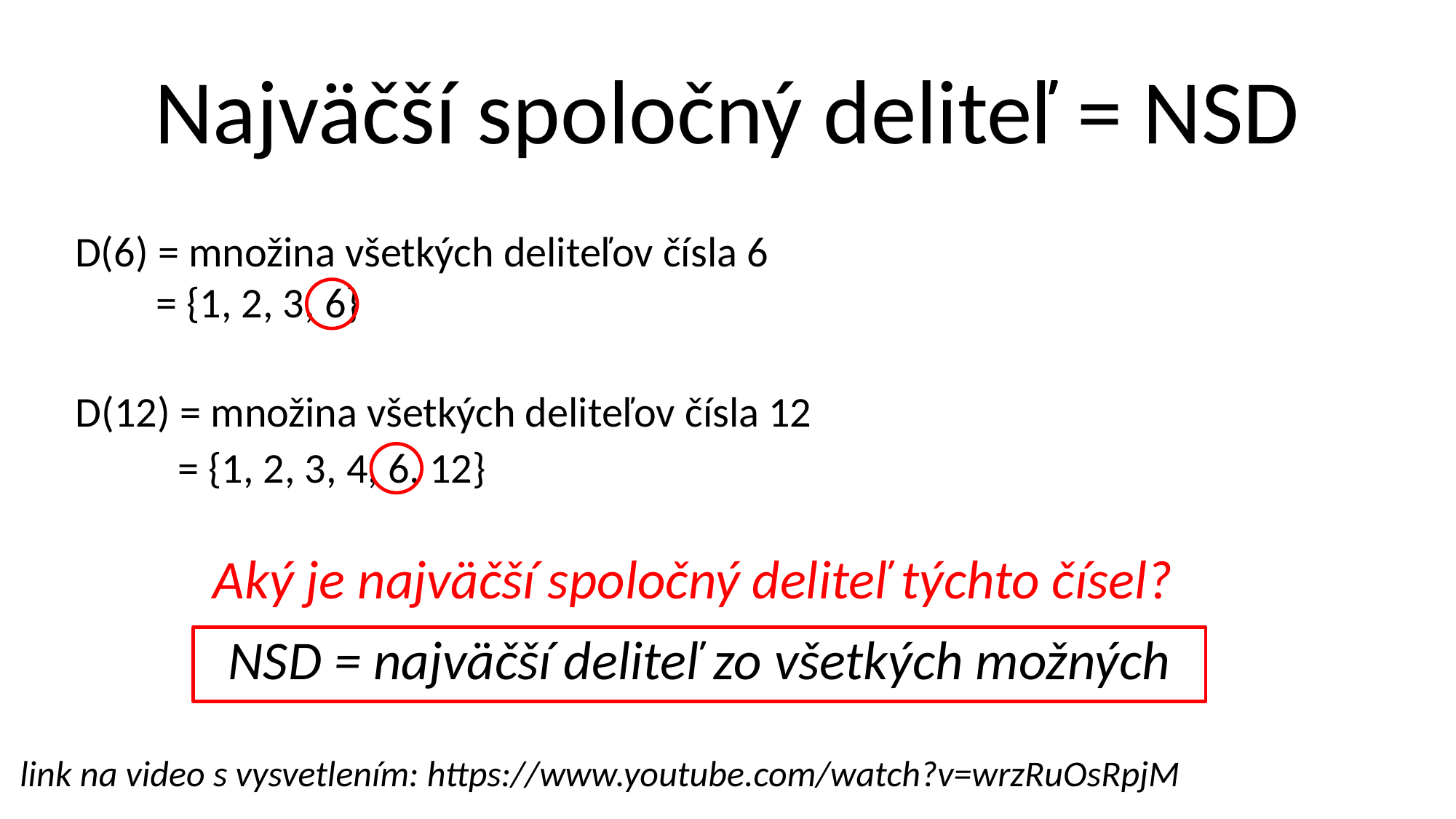

# Najväčší spoločný deliteľ = NSD
D(6) = množina všetkých deliteľov čísla 6
= {1, 2, 3, 6}

D(12) = množina všetkých deliteľov čísla 12
= {1, 2, 3, 4, 6, 12}

Aký je najväčší spoločný deliteľ týchto čísel?
NSD = najväčší deliteľ zo všetkých možných
link na video s vysvetlením: https://www.youtube.com/watch?v=wrzRuOsRpjM